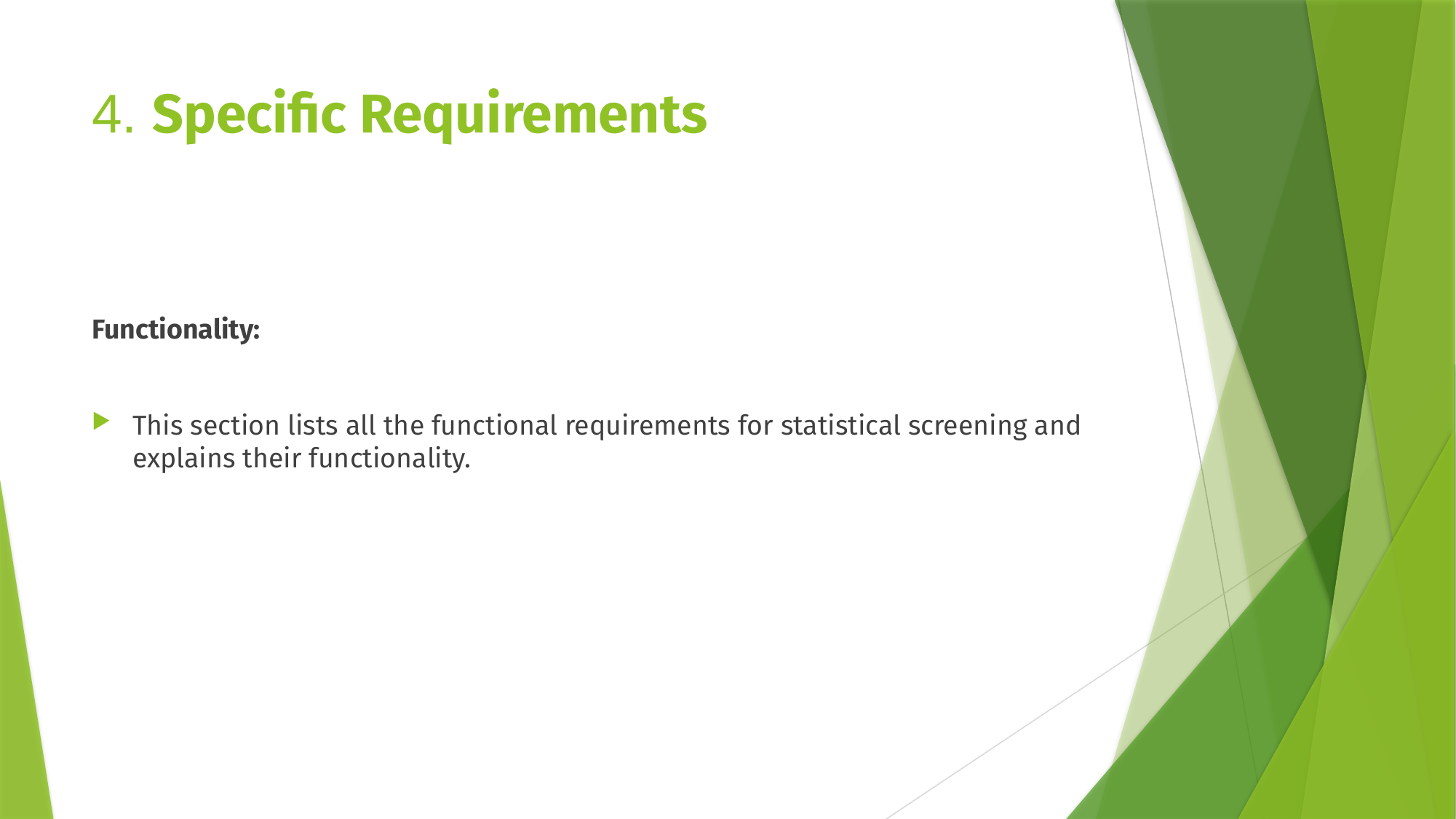

# 4. Specific Requirements

Functionality:

This section lists all the functional requirements for statistical screening and explains their functionality.